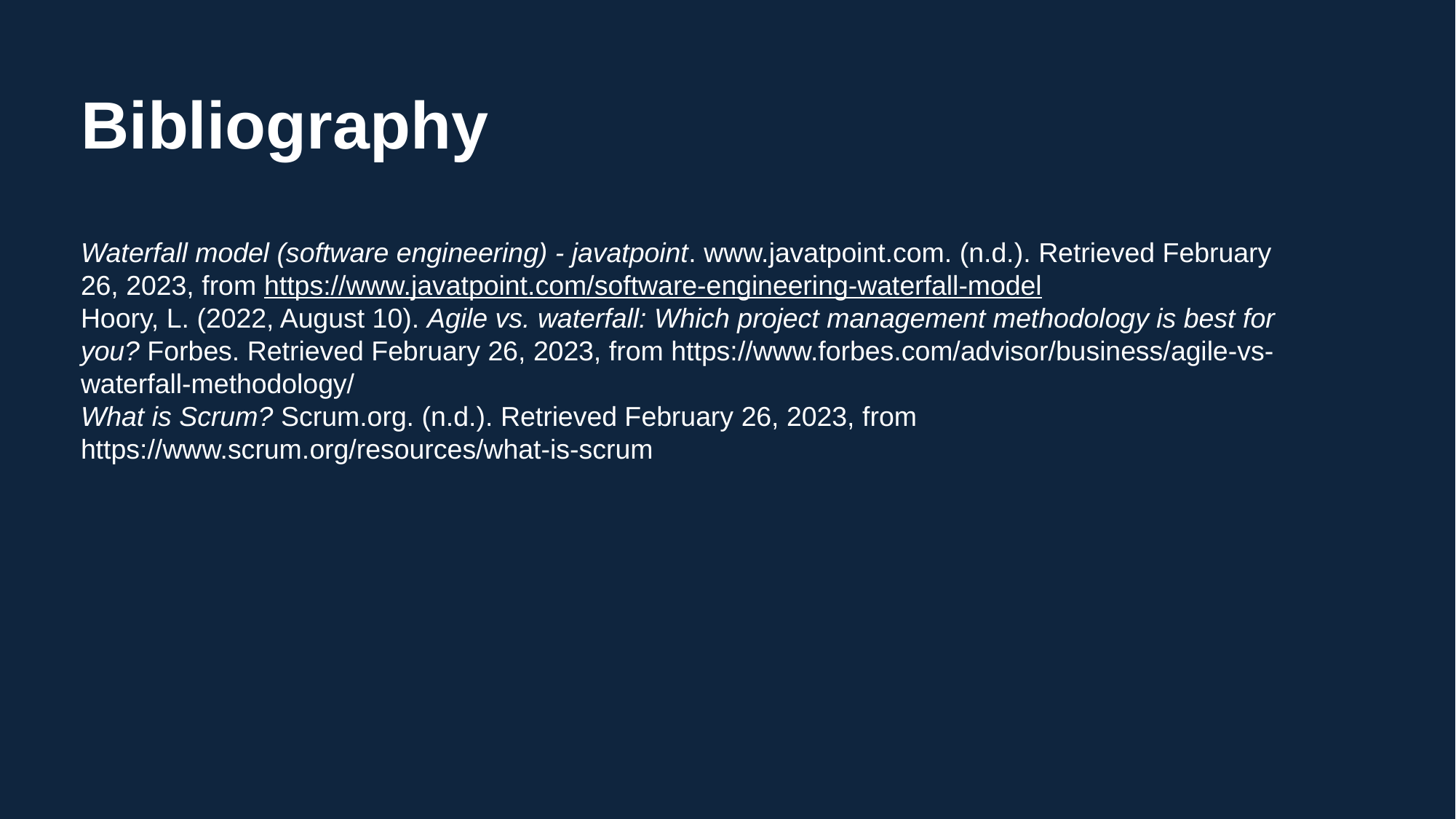

# Bibliography
Waterfall model (software engineering) - javatpoint. www.javatpoint.com. (n.d.). Retrieved February 26, 2023, from https://www.javatpoint.com/software-engineering-waterfall-model
Hoory, L. (2022, August 10). Agile vs. waterfall: Which project management methodology is best for you? Forbes. Retrieved February 26, 2023, from https://www.forbes.com/advisor/business/agile-vs-waterfall-methodology/
What is Scrum? Scrum.org. (n.d.). Retrieved February 26, 2023, from https://www.scrum.org/resources/what-is-scrum